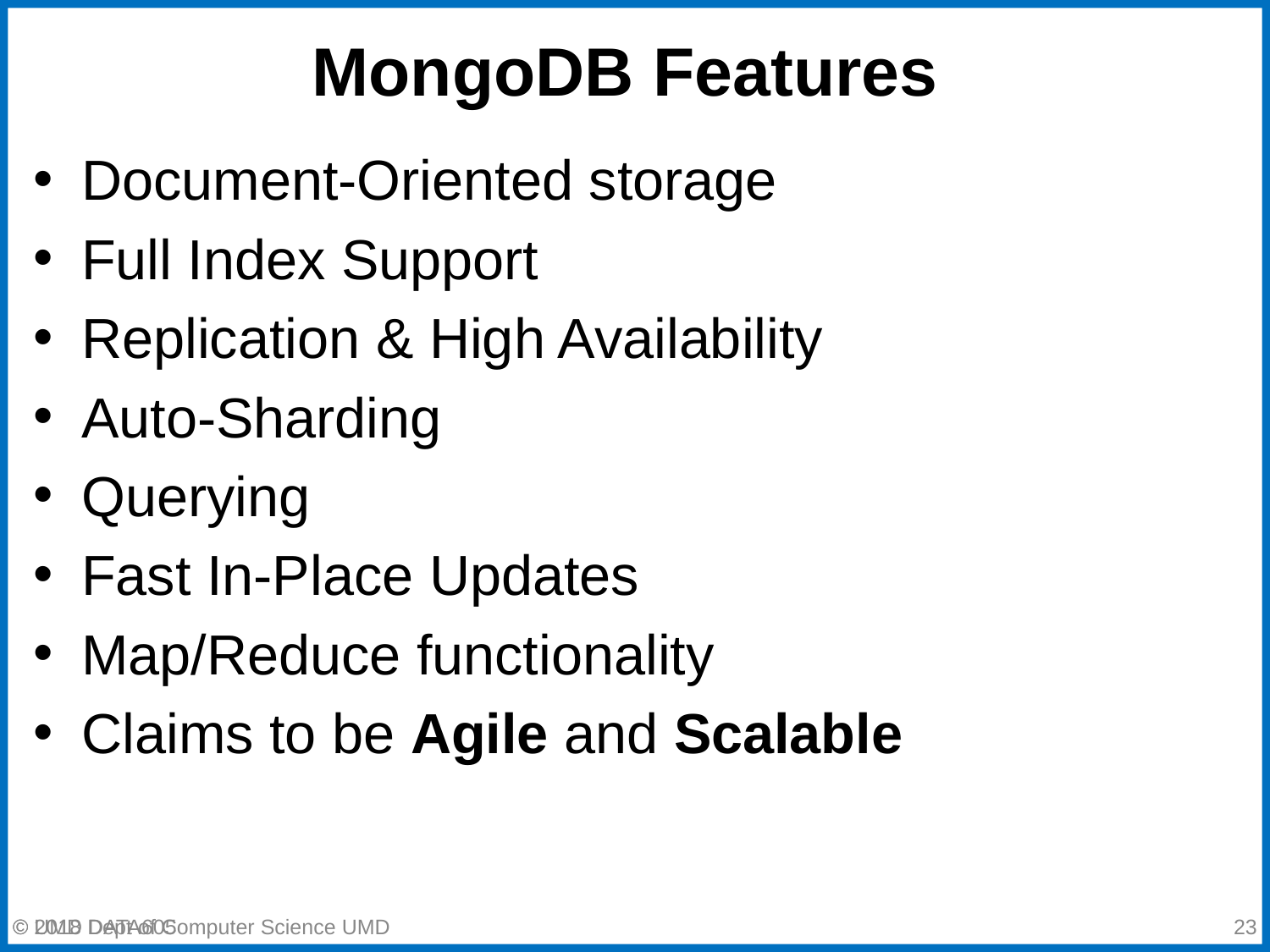

# MongoDB Features
Document-Oriented storage
Full Index Support
Replication & High Availability
Auto-Sharding
Querying
Fast In-Place Updates
Map/Reduce functionality
Claims to be Agile and Scalable
© 2018 Dept of Computer Science UMD
23